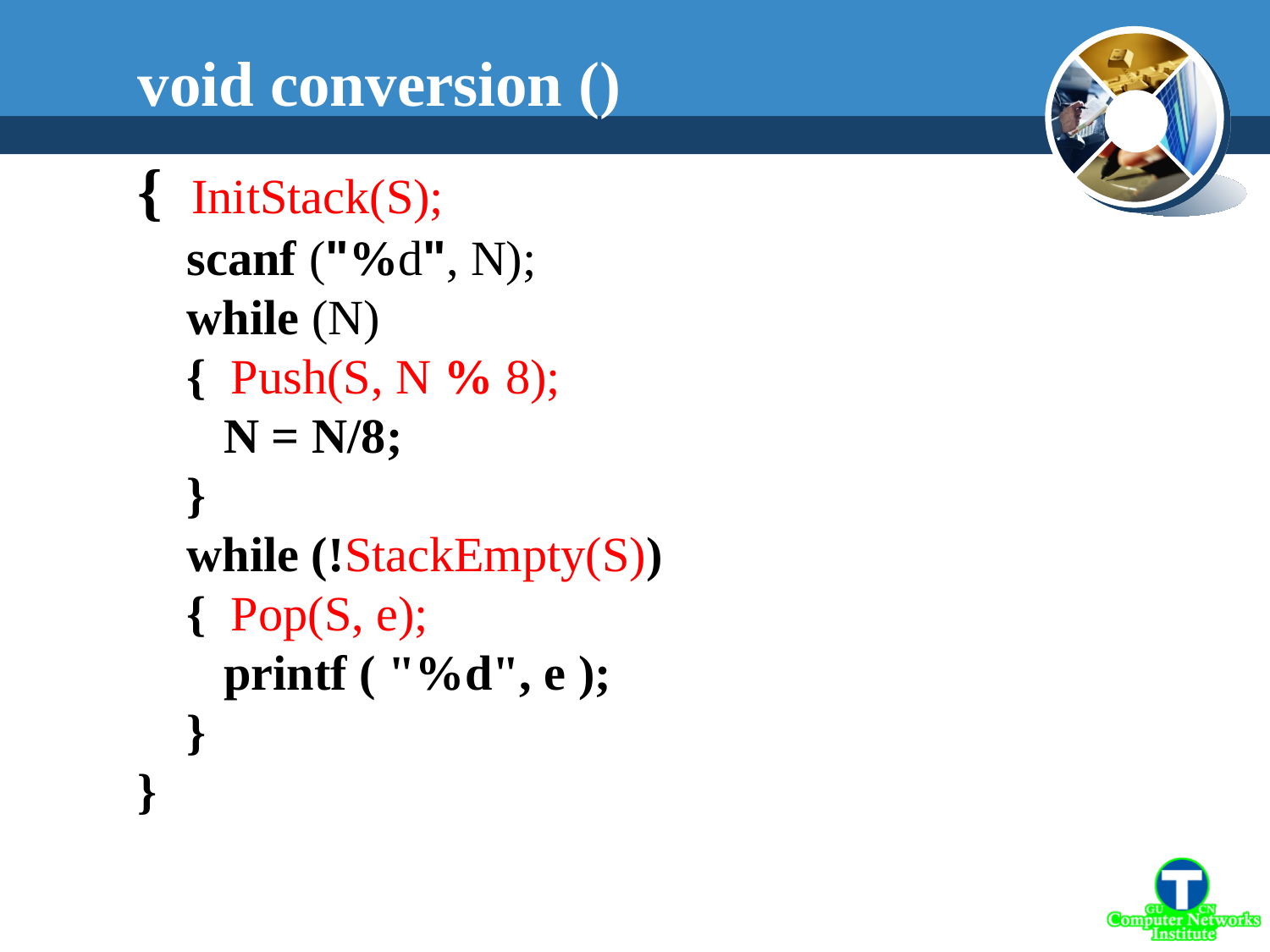

void conversion ()
{  InitStack(S);
    scanf ("%d", N);
    while (N)
    {  Push(S, N % 8);
       N = N/8;
    }
    while (!StackEmpty(S))
    {  Pop(S, e);
       printf ( "%d", e );
    }
}